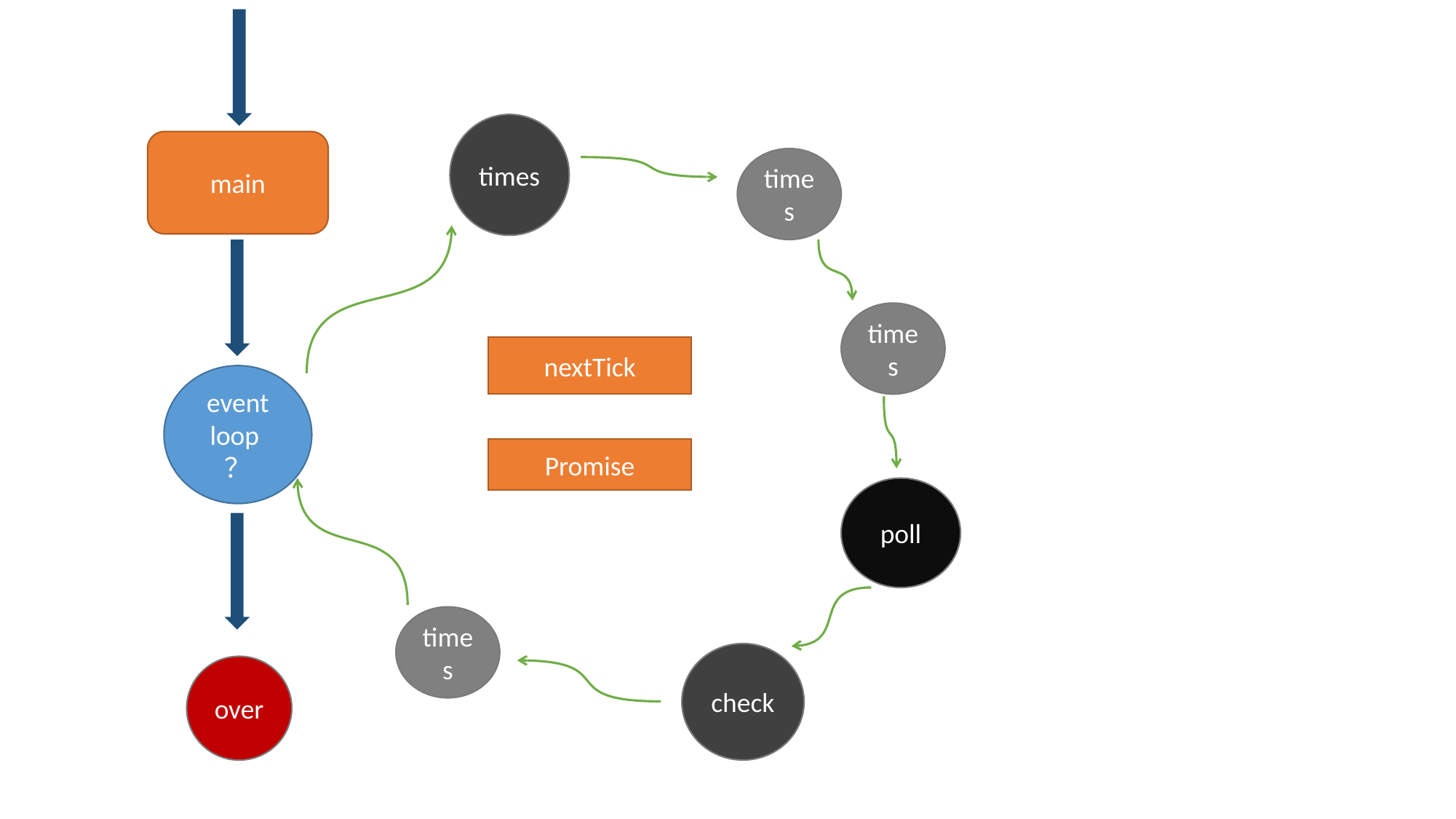

times
main
times

times
nextTick
event loop？
Promise
poll

times
check
over